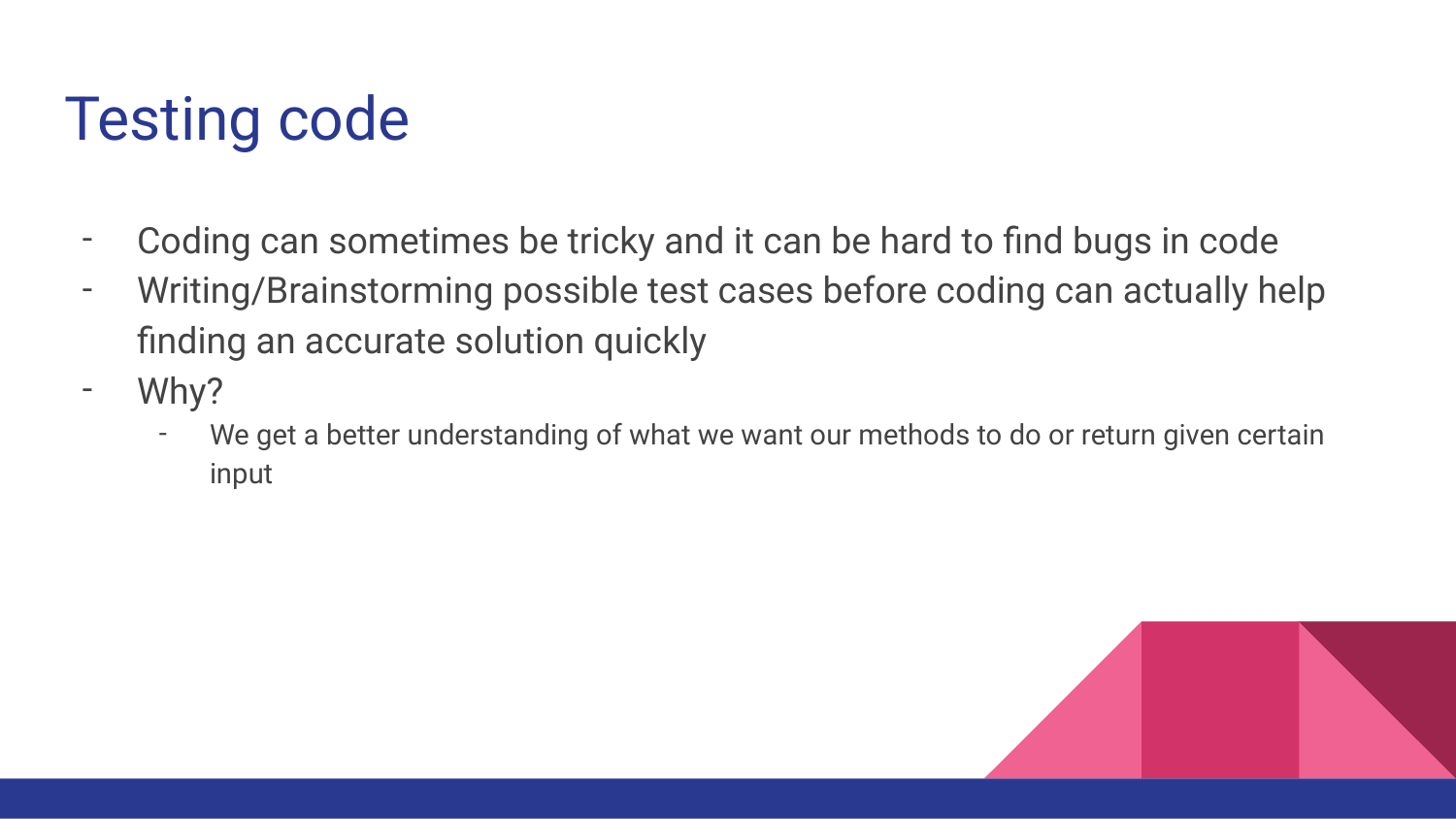

# Testing code
Coding can sometimes be tricky and it can be hard to find bugs in code
Writing/Brainstorming possible test cases before coding can actually help finding an accurate solution quickly
Why?
We get a better understanding of what we want our methods to do or return given certain input